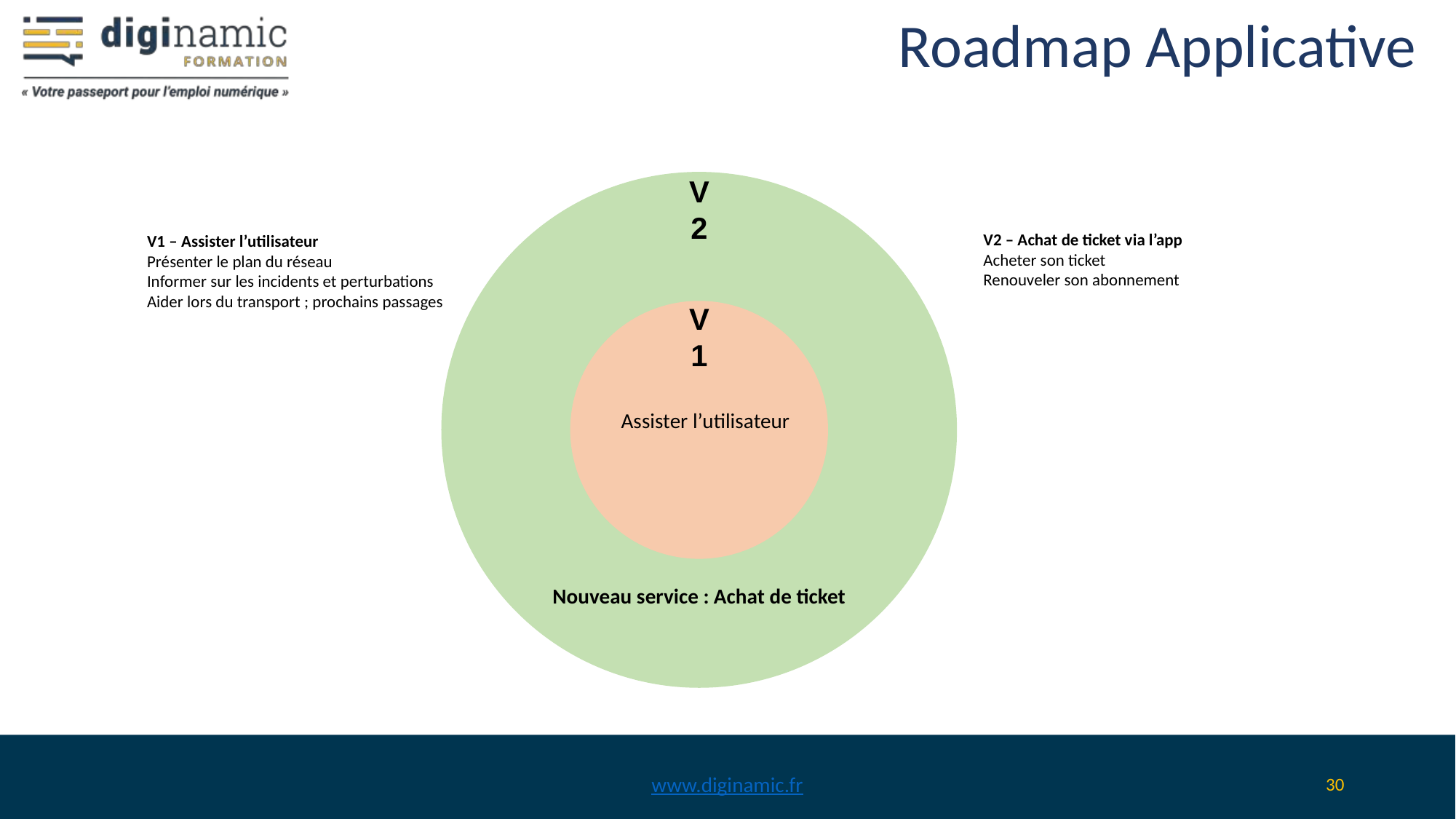

# Roadmap Applicative
V2

V2 – Achat de ticket via l’app
Acheter son ticket
Renouveler son abonnement

V1 – Assister l’utilisateur
Présenter le plan du réseau
Informer sur les incidents et perturbations
Aider lors du transport ; prochains passages

V1

Assister l’utilisateur
Nouveau service : Achat de ticket
www.diginamic.fr
30